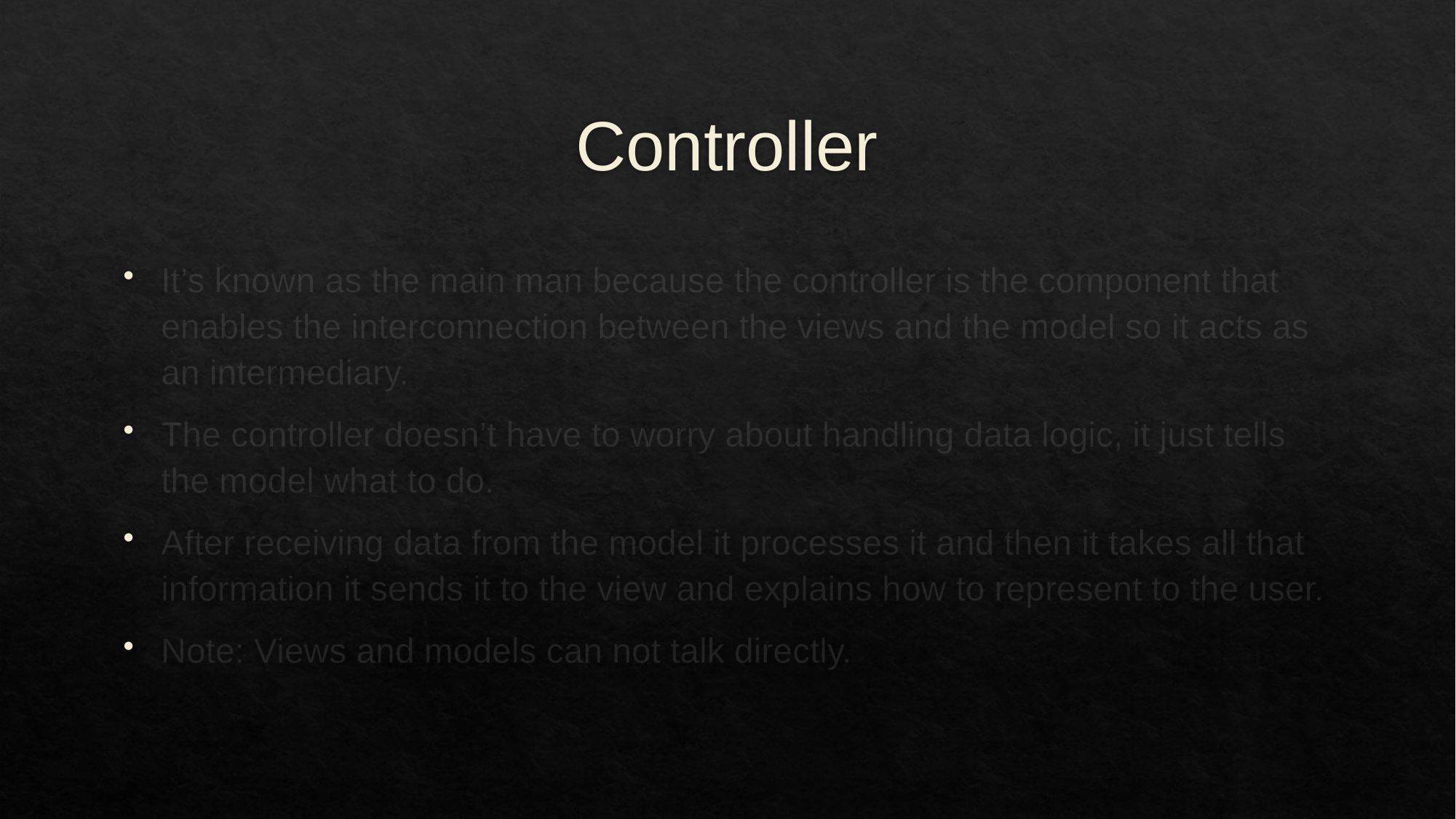

# Controller
It’s known as the main man because the controller is the component that enables the interconnection between the views and the model so it acts as an intermediary.
The controller doesn’t have to worry about handling data logic, it just tells the model what to do.
After receiving data from the model it processes it and then it takes all that information it sends it to the view and explains how to represent to the user.
Note: Views and models can not talk directly.